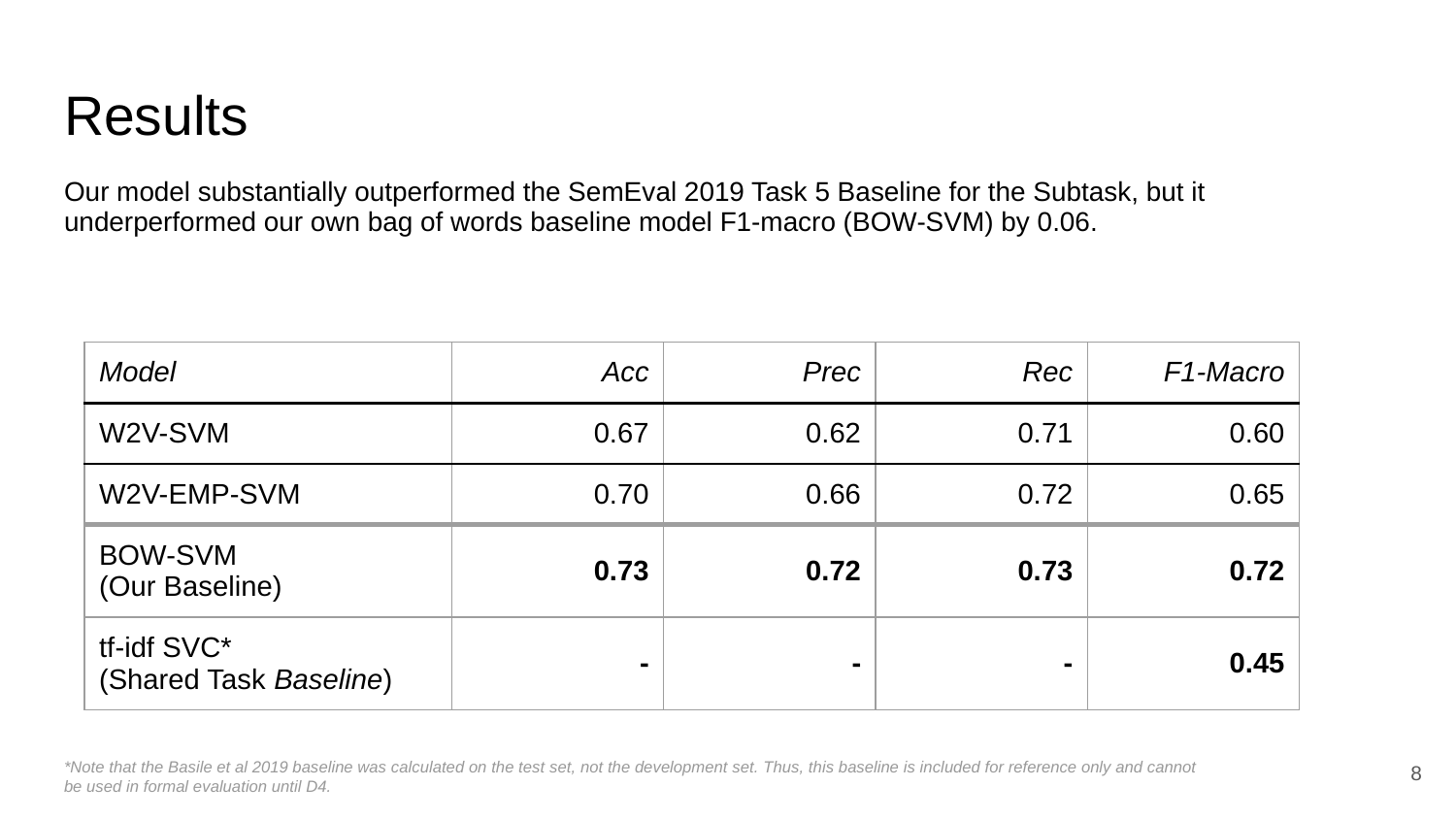

# Results
Our model substantially outperformed the SemEval 2019 Task 5 Baseline for the Subtask, but it underperformed our own bag of words baseline model F1-macro (BOW-SVM) by 0.06.
| Model | Acc | Prec | Rec | F1-Macro |
| --- | --- | --- | --- | --- |
| W2V-SVM | 0.67 | 0.62 | 0.71 | 0.60 |
| W2V-EMP-SVM | 0.70 | 0.66 | 0.72 | 0.65 |
| BOW-SVM (Our Baseline) | 0.73 | 0.72 | 0.73 | 0.72 |
| tf-idf SVC\* (Shared Task Baseline) | - | - | - | 0.45 |
8
*Note that the Basile et al 2019 baseline was calculated on the test set, not the development set. Thus, this baseline is included for reference only and cannot be used in formal evaluation until D4.